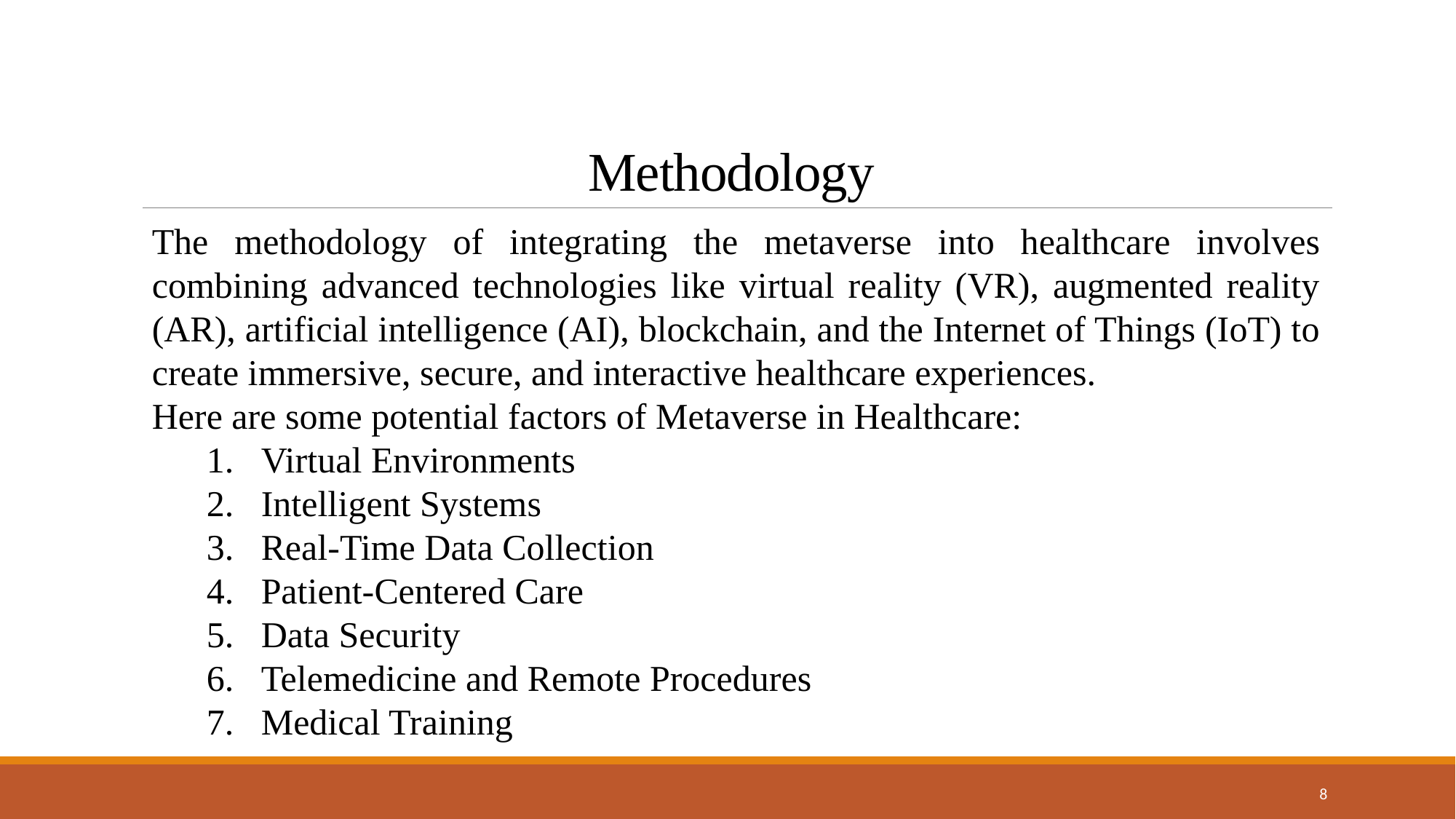

# Methodology
The methodology of integrating the metaverse into healthcare involves combining advanced technologies like virtual reality (VR), augmented reality (AR), artificial intelligence (AI), blockchain, and the Internet of Things (IoT) to create immersive, secure, and interactive healthcare experiences.
Here are some potential factors of Metaverse in Healthcare:
Virtual Environments
Intelligent Systems
Real-Time Data Collection
Patient-Centered Care
Data Security
Telemedicine and Remote Procedures
Medical Training

8